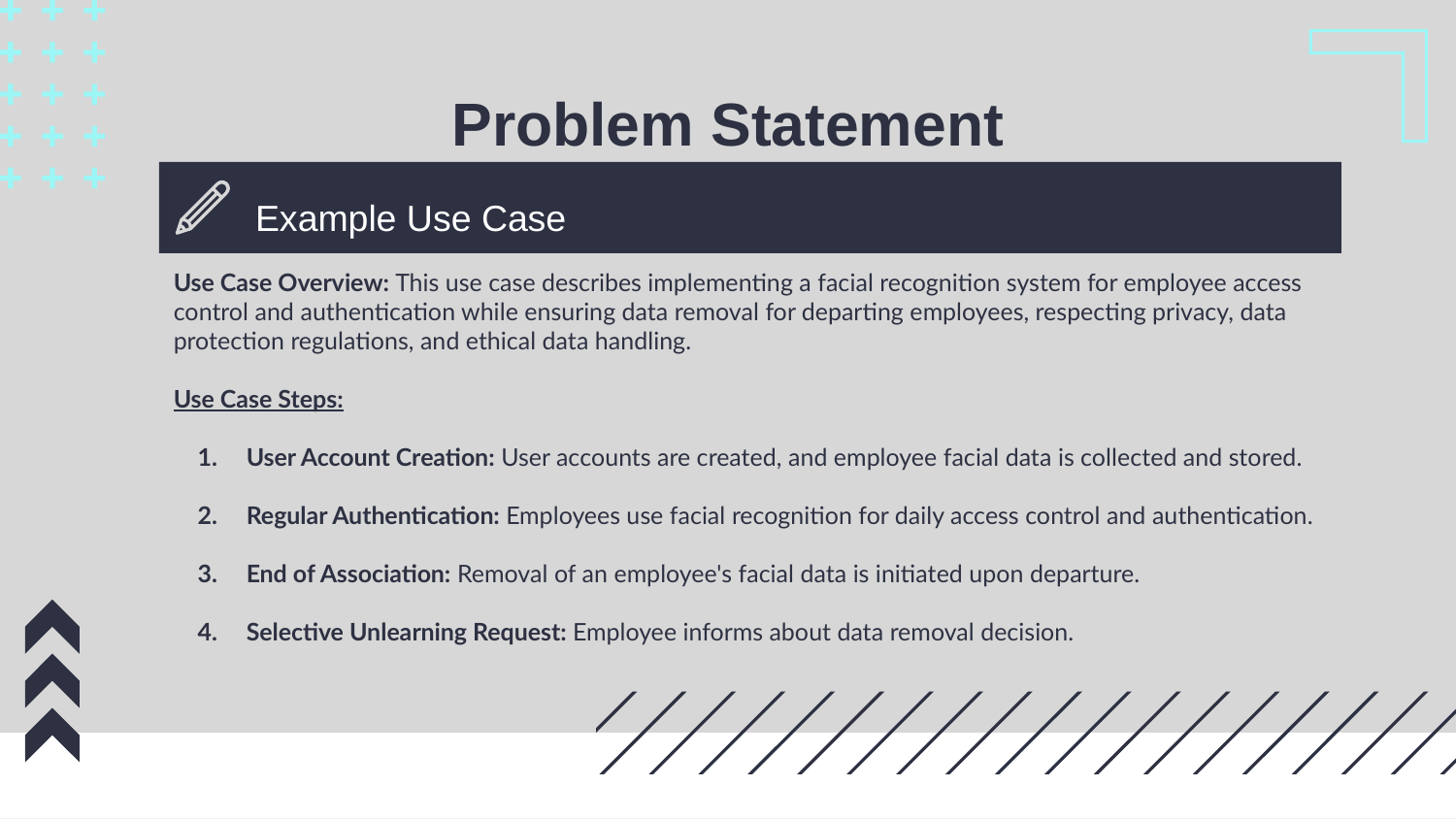

# Problem Statement
Example Use Case

Use Case Overview: This use case describes implementing a facial recognition system for employee access control and authentication while ensuring data removal for departing employees, respecting privacy, data protection regulations, and ethical data handling.

Use Case Steps:

User Account Creation: User accounts are created, and employee facial data is collected and stored.

Regular Authentication: Employees use facial recognition for daily access control and authentication.

End of Association: Removal of an employee's facial data is initiated upon departure.

Selective Unlearning Request: Employee informs about data removal decision.